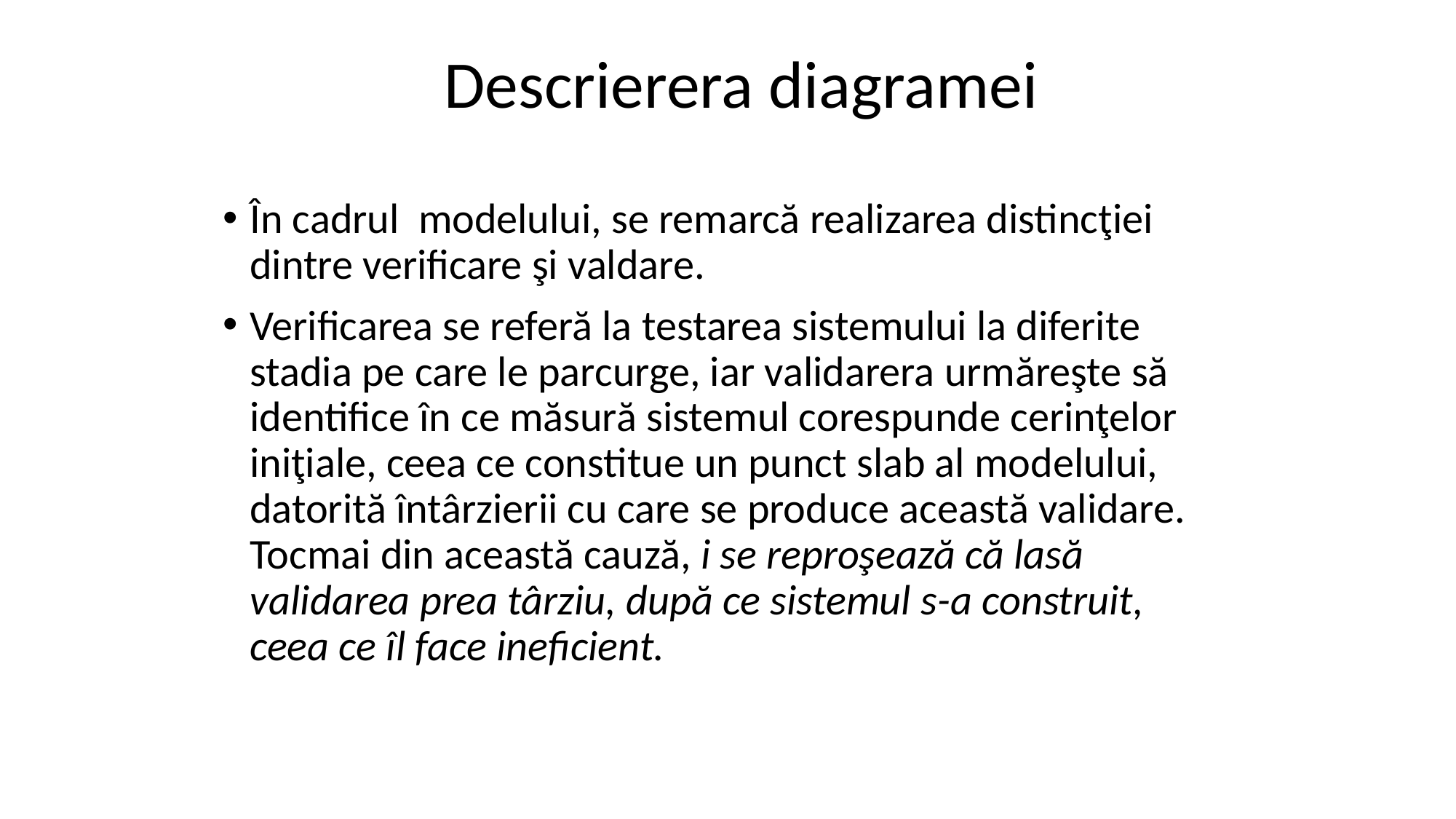

# Descrierera diagramei
În cadrul  modelului, se remarcă realizarea distincţiei dintre verificare şi valdare.
Verificarea se referă la testarea sistemului la diferite stadia pe care le parcurge, iar validarera urmăreşte să identifice în ce măsură sistemul corespunde cerinţelor iniţiale, ceea ce constitue un punct slab al modelului, datorită întârzierii cu care se produce această validare. Tocmai din această cauză, i se reproşează că lasă validarea prea târziu, după ce sistemul s-a construit, ceea ce îl face ineficient.